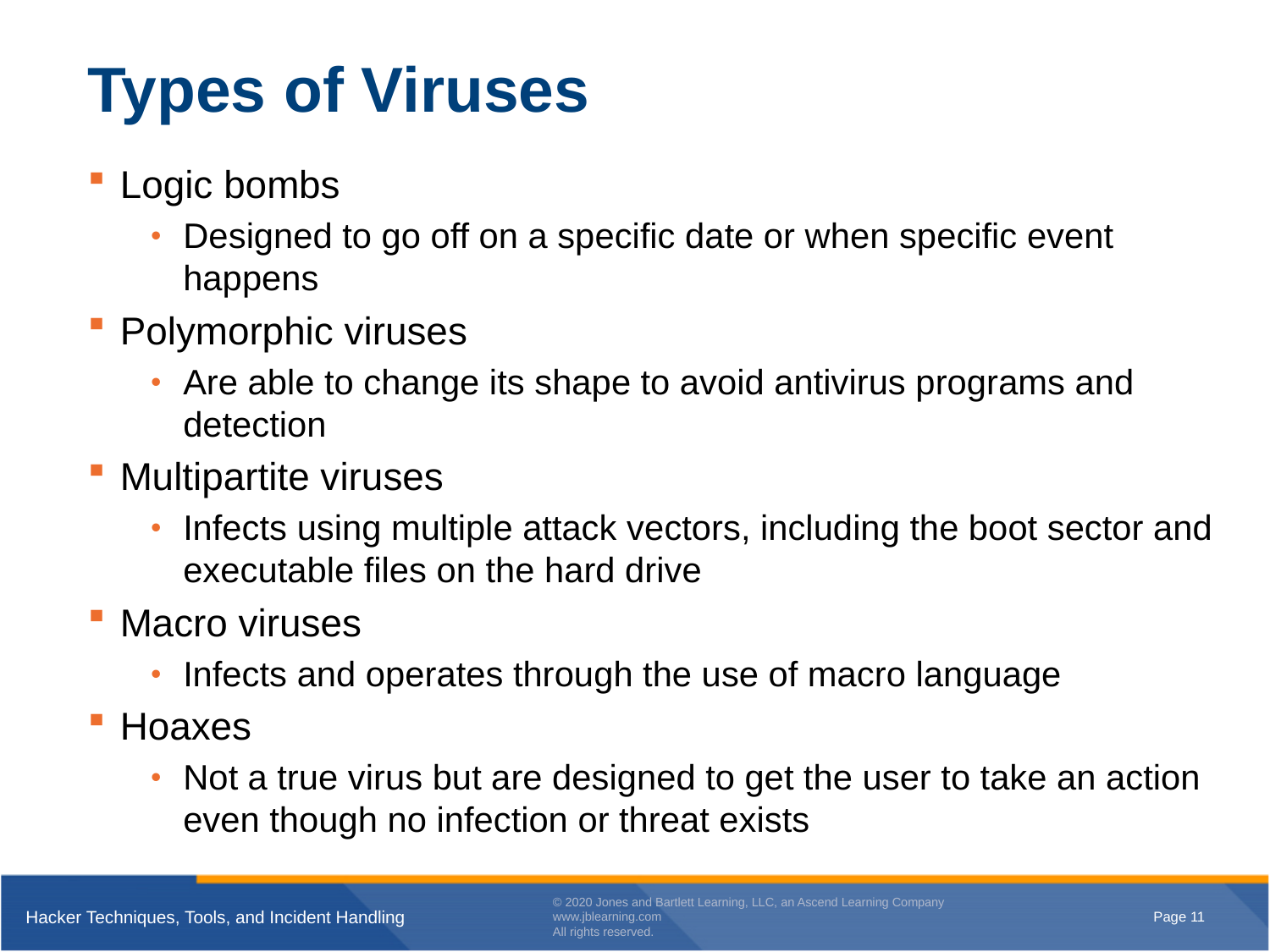

# Types of Viruses
Logic bombs
Designed to go off on a specific date or when specific event happens
Polymorphic viruses
Are able to change its shape to avoid antivirus programs and detection
Multipartite viruses
Infects using multiple attack vectors, including the boot sector and executable files on the hard drive
Macro viruses
Infects and operates through the use of macro language
Hoaxes
Not a true virus but are designed to get the user to take an action even though no infection or threat exists